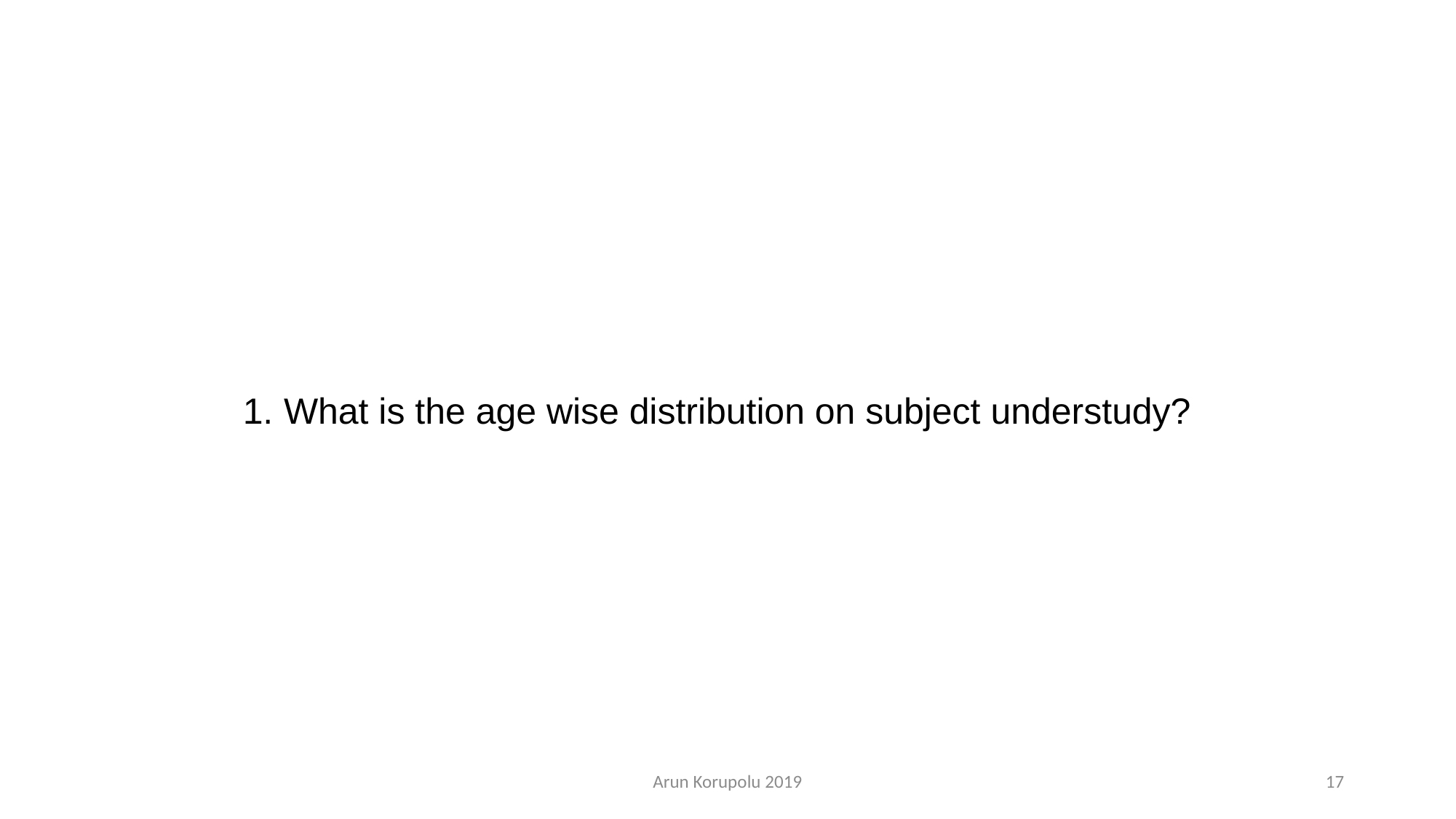

What is the age wise distribution on subject understudy?
Arun Korupolu 2019
17